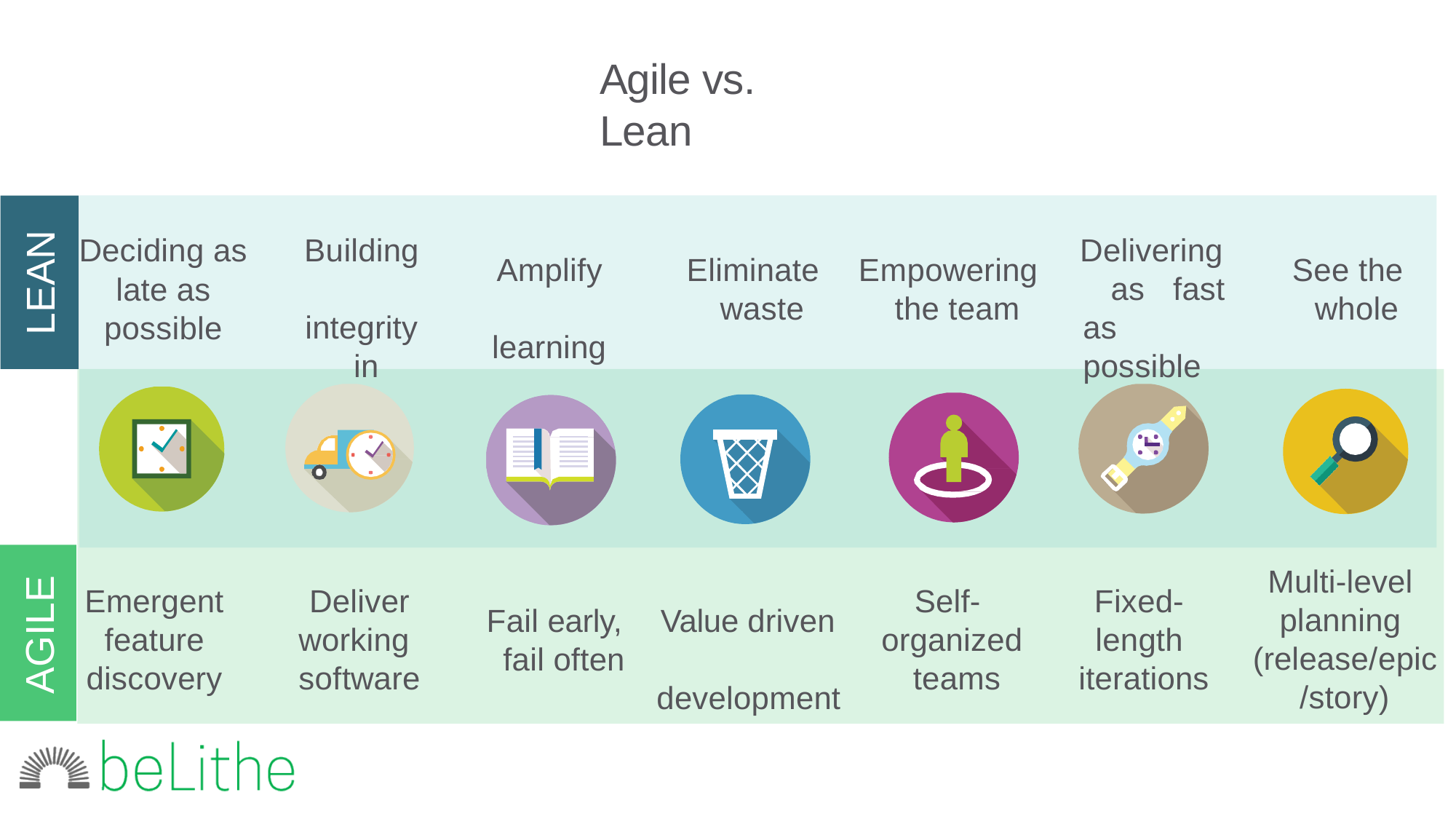

# Agile vs. Lean

LEAN
Deciding as
Building  integrity  in
Delivering  as fast as  possible
Amplify  learning
Eliminate  waste
Empowering  the team
See the  whole
late as
possible

Multi-level  planning  (release/epic
/story)
  AGILE
Emergent  feature  discovery
Deliver  working  software
Self-  organized  teams
Fixed-  length  iterations
Fail early,  fail often
Value driven  development